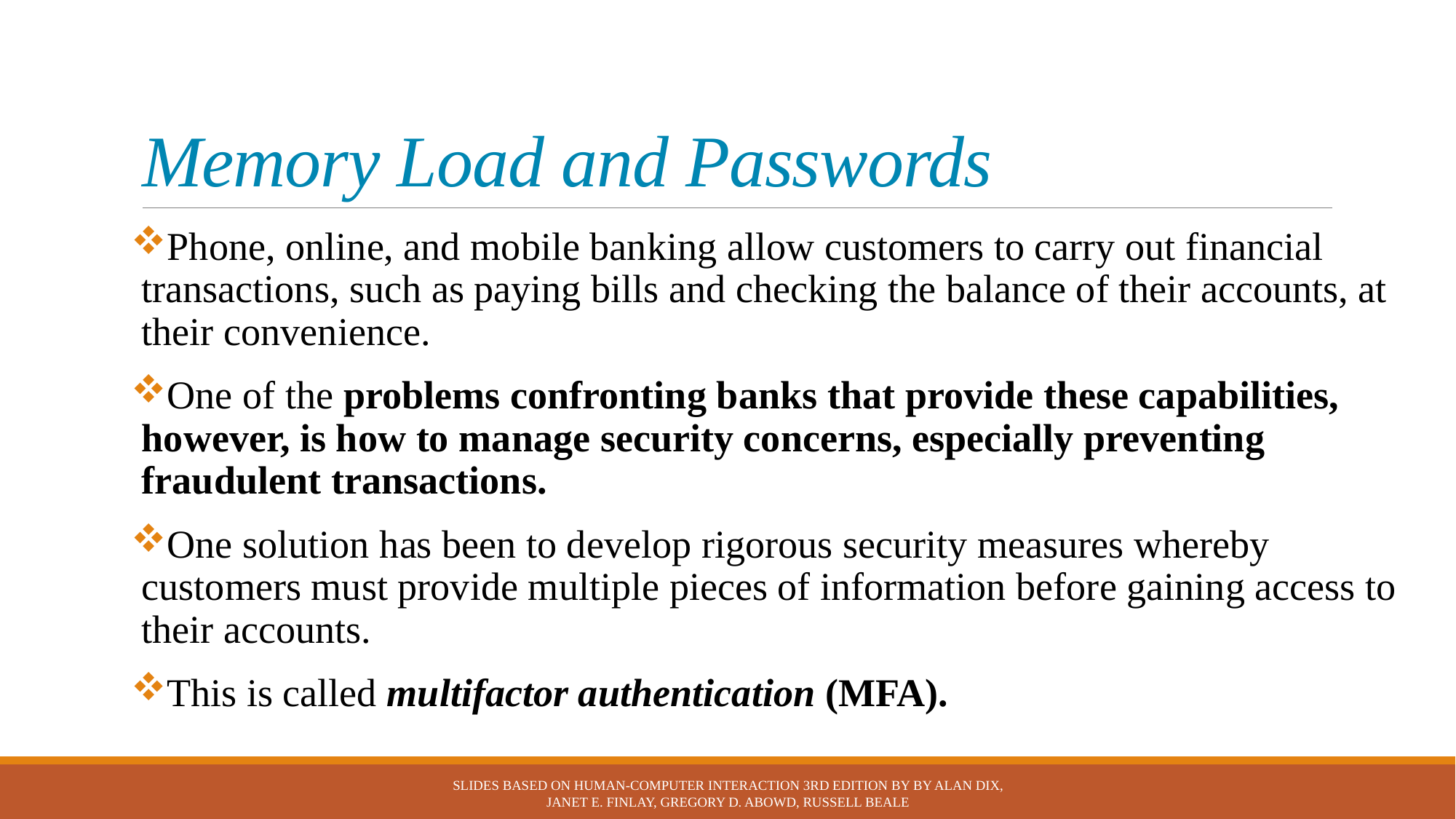

# Memory Load and Passwords
Phone, online, and mobile banking allow customers to carry out financial transactions, such as paying bills and checking the balance of their accounts, at their convenience.
One of the problems confronting banks that provide these capabilities, however, is how to manage security concerns, especially preventing fraudulent transactions.
One solution has been to develop rigorous security measures whereby customers must provide multiple pieces of information before gaining access to their accounts.
This is called multifactor authentication (MFA).
Slides based on Human-Computer Interaction 3rd Edition by by Alan Dix, Janet E. Finlay, Gregory D. Abowd, Russell Beale